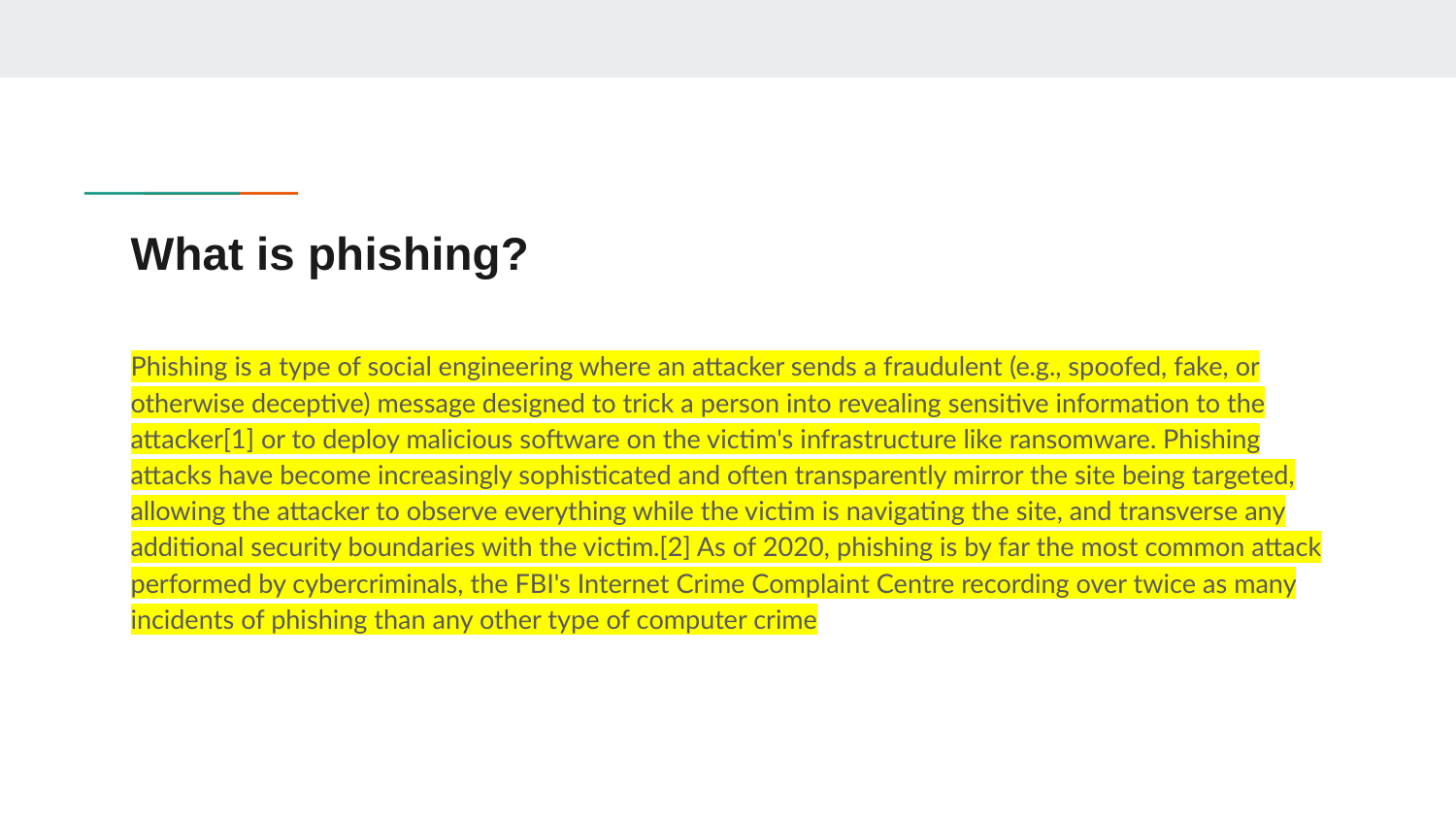

# What is phishing?
Phishing is a type of social engineering where an attacker sends a fraudulent (e.g., spoofed, fake, or otherwise deceptive) message designed to trick a person into revealing sensitive information to the attacker[1] or to deploy malicious software on the victim's infrastructure like ransomware. Phishing attacks have become increasingly sophisticated and often transparently mirror the site being targeted, allowing the attacker to observe everything while the victim is navigating the site, and transverse any additional security boundaries with the victim.[2] As of 2020, phishing is by far the most common attack performed by cybercriminals, the FBI's Internet Crime Complaint Centre recording over twice as many incidents of phishing than any other type of computer crime